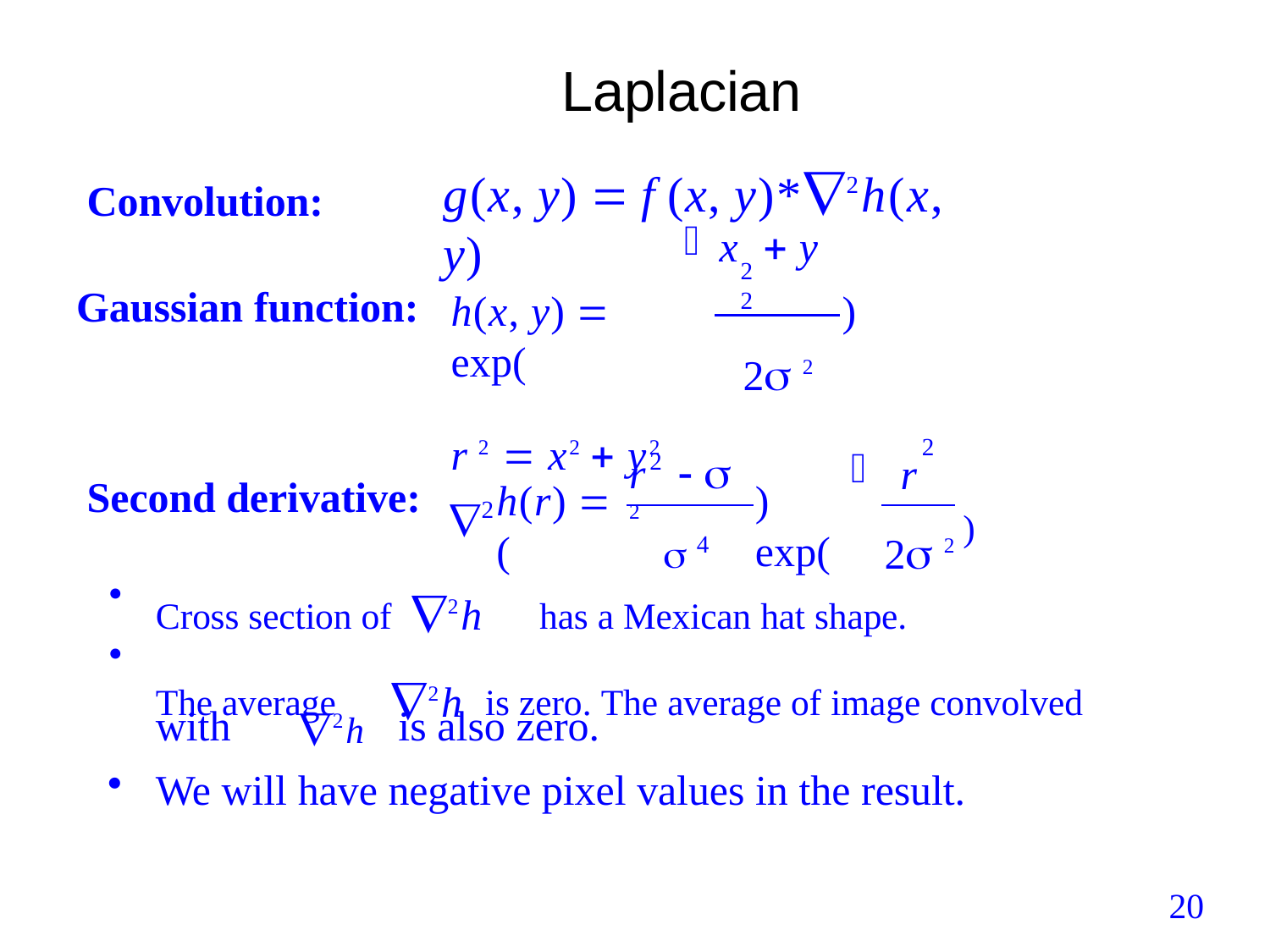

# Laplacian
g(x, y) =	f (x, y)*∇2h(x, y)
Convolution:
x	+ y
2	2

2σ 2
Gaussian function:
)
h(x, y) = exp(
r 2  = x2  + y2

r	− σ 2
2
2
r
∇2
Second derivative:
h(r) = (
) exp(
σ 4
2σ 2 )

•
•
Cross section of ∇2h	has a Mexican hat shape.
The average	∇2h	is zero. The average of image convolved
with	∇2h	is also zero.
We will have negative pixel values in the result.
20